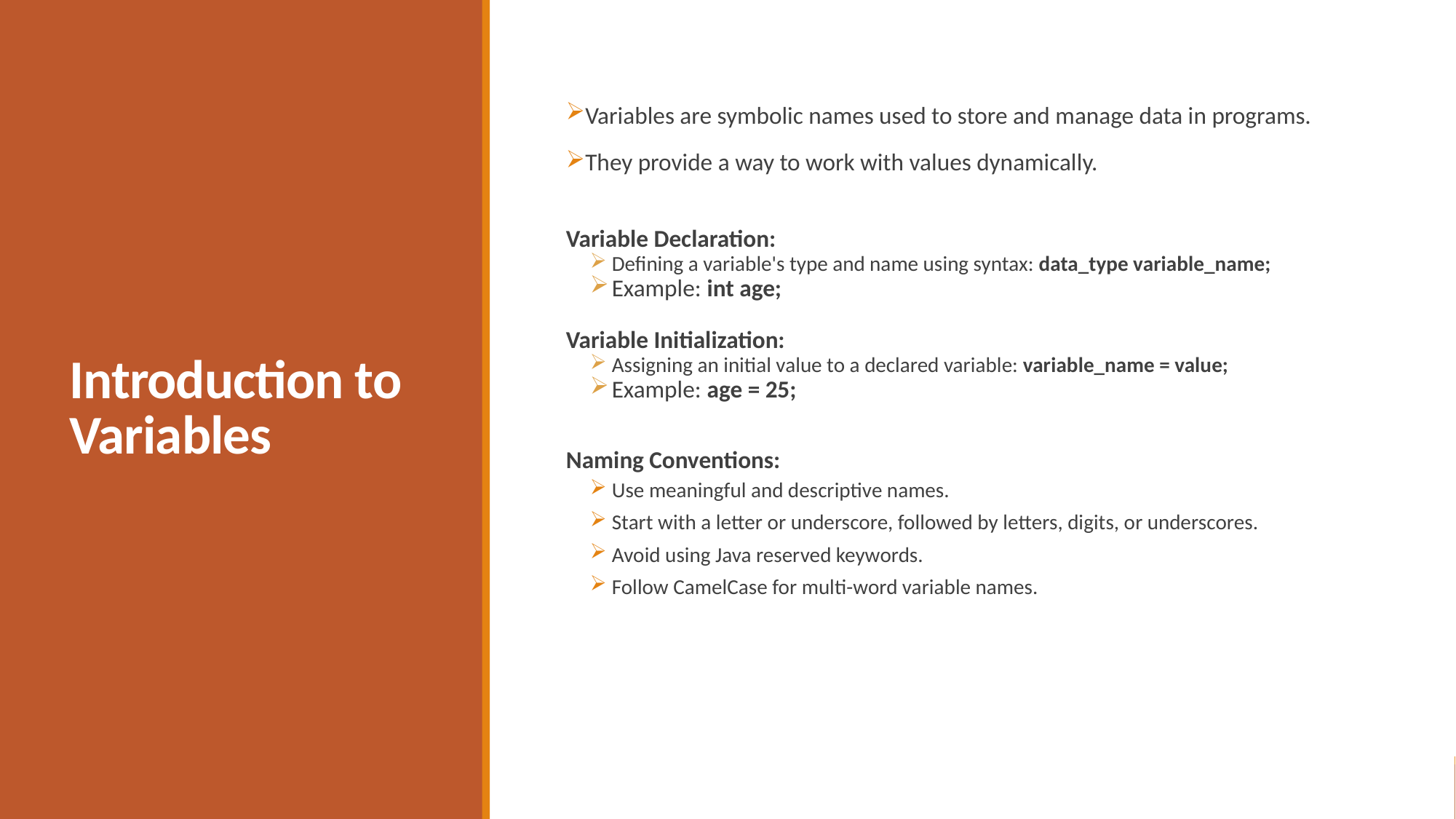

Variables are symbolic names used to store and manage data in programs.
They provide a way to work with values dynamically.

Variable Declaration:
Defining a variable's type and name using syntax: data_type variable_name;
Example: int age;

Variable Initialization:
Assigning an initial value to a declared variable: variable_name = value;
Example: age = 25;

Naming Conventions:
Use meaningful and descriptive names.
Start with a letter or underscore, followed by letters, digits, or underscores.
Avoid using Java reserved keywords.
Follow CamelCase for multi-word variable names.

# Introduction to Variables